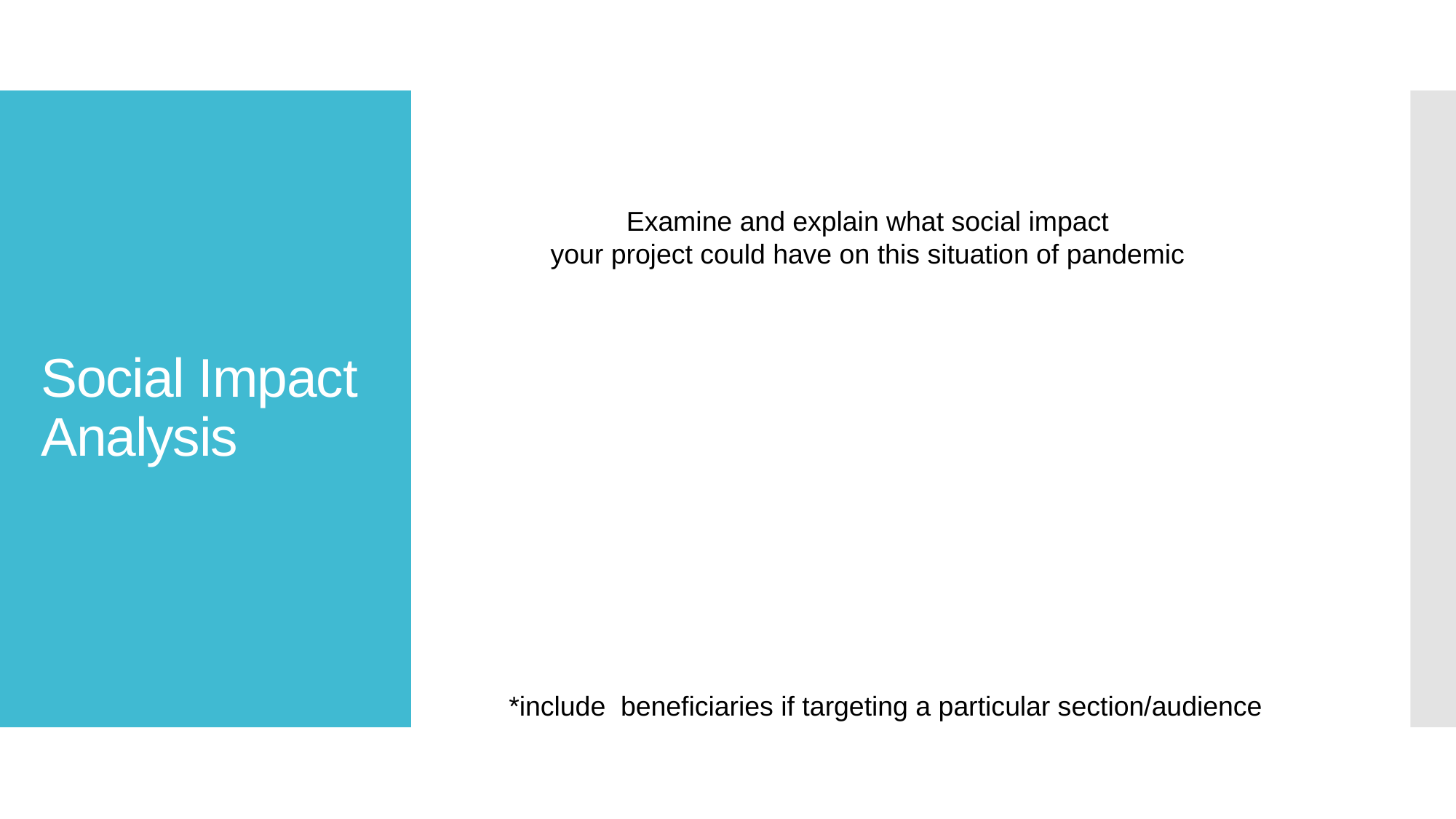

# Social Impact Analysis
Examine and explain what social impact
your project could have on this situation of pandemic

*include  beneficiaries if targeting a particular section/audience